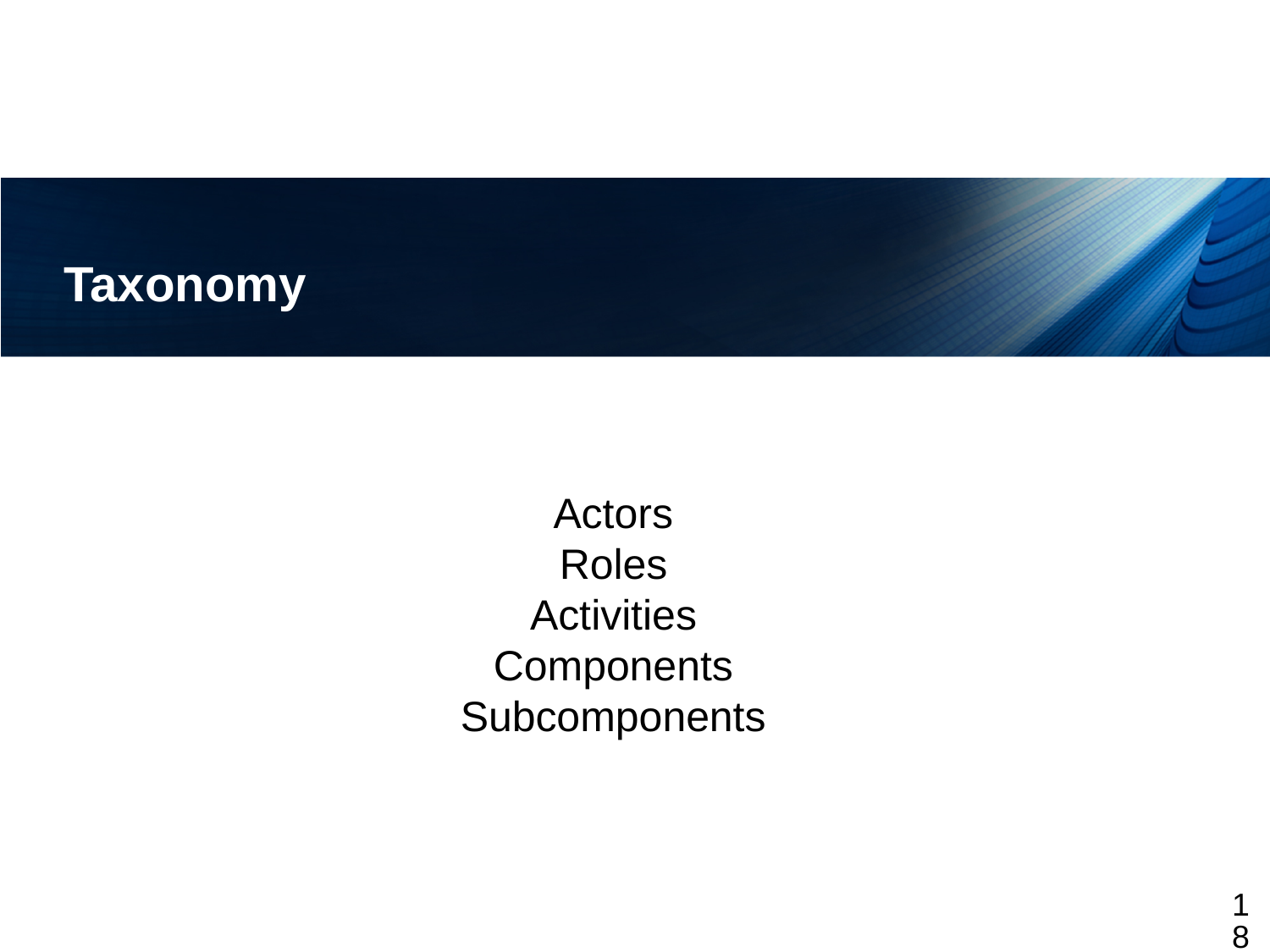

# Taxonomy
Actors
Roles
Activities
Components
Subcomponents
18